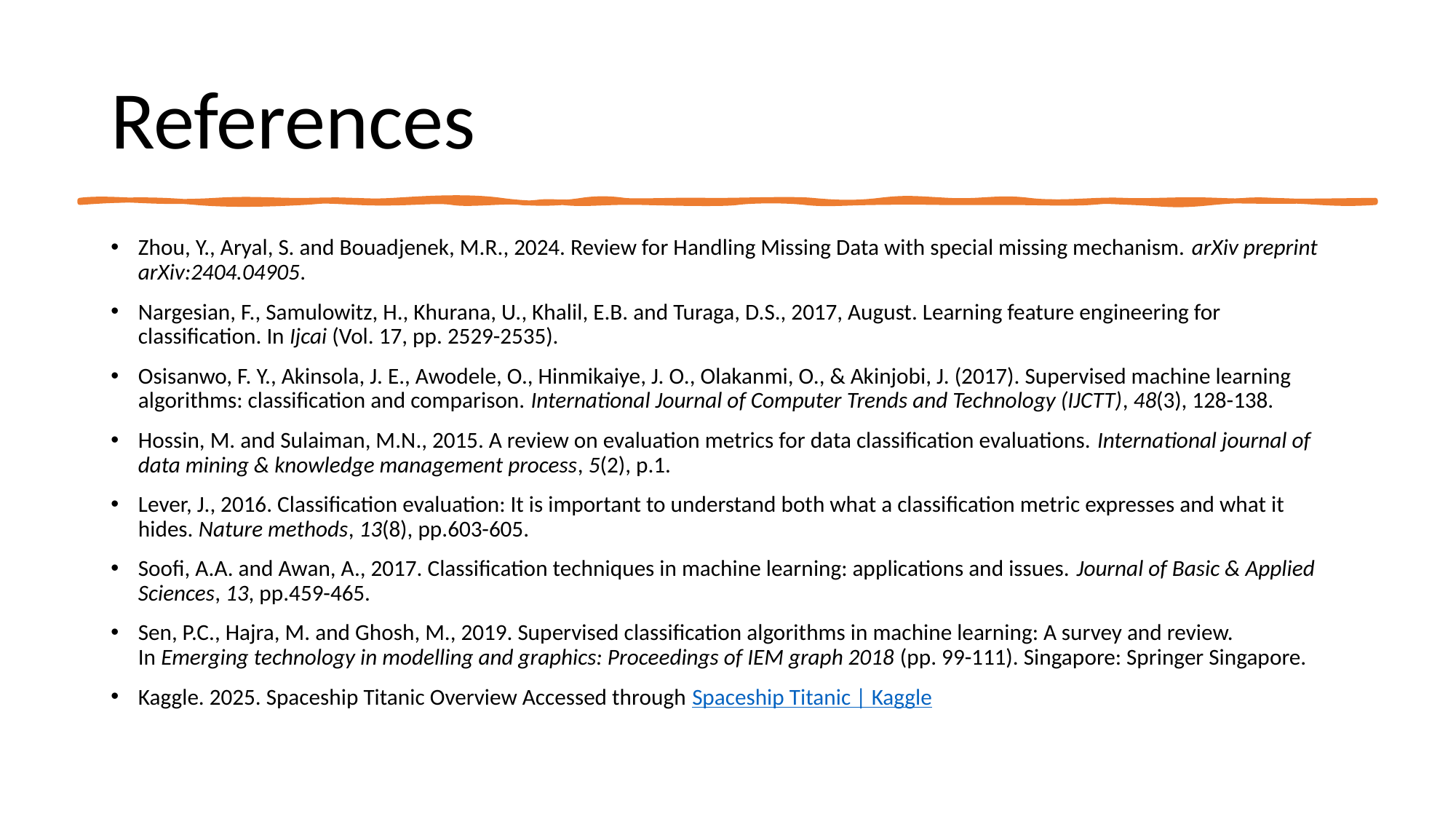

# References

Zhou, Y., Aryal, S. and Bouadjenek, M.R., 2024. Review for Handling Missing Data with special missing mechanism. arXiv preprint arXiv:2404.04905.
Nargesian, F., Samulowitz, H., Khurana, U., Khalil, E.B. and Turaga, D.S., 2017, August. Learning feature engineering for classification. In Ijcai (Vol. 17, pp. 2529-2535).
Osisanwo, F. Y., Akinsola, J. E., Awodele, O., Hinmikaiye, J. O., Olakanmi, O., & Akinjobi, J. (2017). Supervised machine learning algorithms: classification and comparison. International Journal of Computer Trends and Technology (IJCTT), 48(3), 128-138.
Hossin, M. and Sulaiman, M.N., 2015. A review on evaluation metrics for data classification evaluations. International journal of data mining & knowledge management process, 5(2), p.1.
Lever, J., 2016. Classification evaluation: It is important to understand both what a classification metric expresses and what it hides. Nature methods, 13(8), pp.603-605.
Soofi, A.A. and Awan, A., 2017. Classification techniques in machine learning: applications and issues. Journal of Basic & Applied Sciences, 13, pp.459-465.
Sen, P.C., Hajra, M. and Ghosh, M., 2019. Supervised classification algorithms in machine learning: A survey and review. In Emerging technology in modelling and graphics: Proceedings of IEM graph 2018 (pp. 99-111). Singapore: Springer Singapore.
Kaggle. 2025. Spaceship Titanic Overview Accessed through Spaceship Titanic | Kaggle